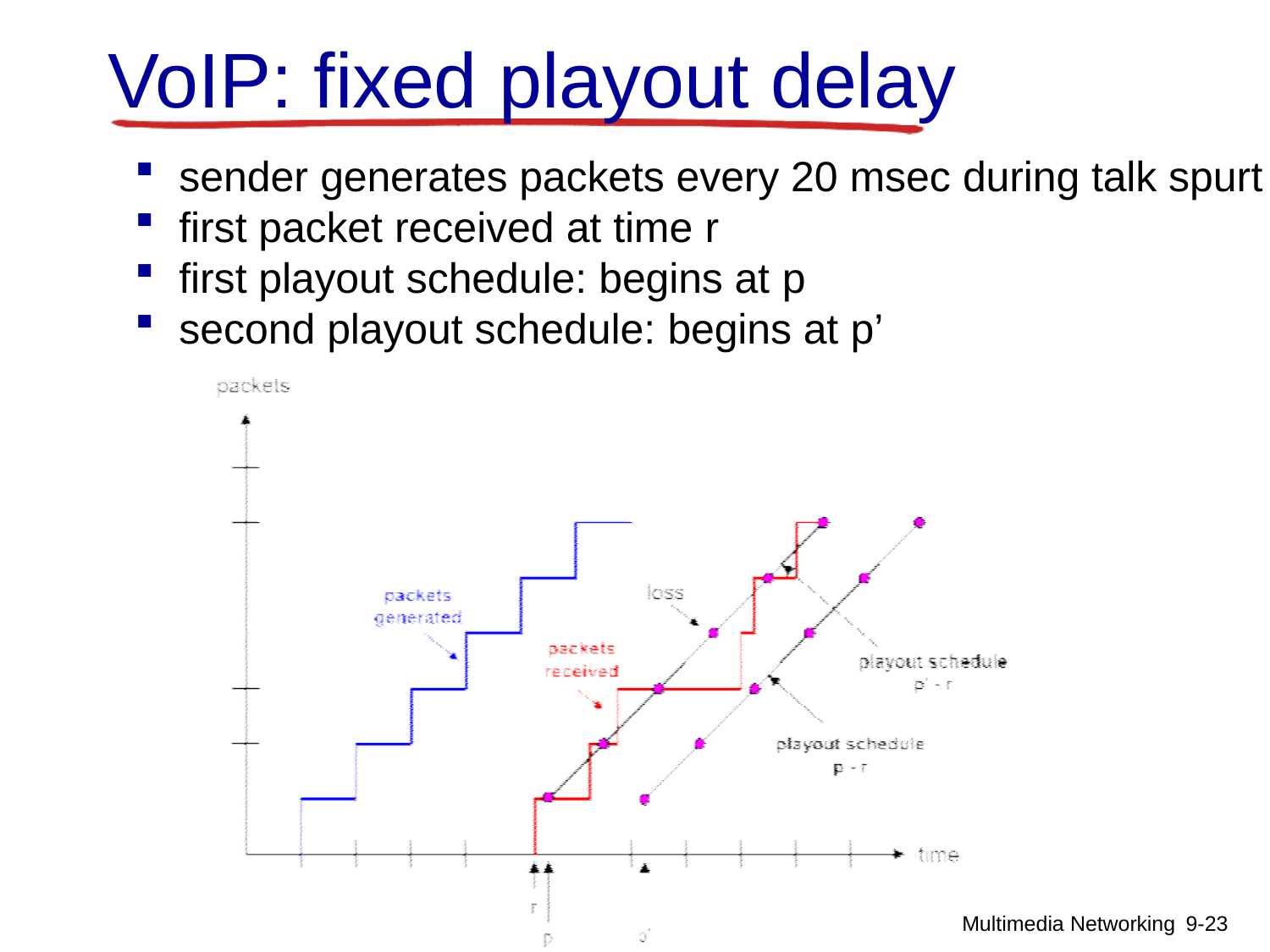

# VoIP: fixed playout delay

sender generates packets every 20 msec during talk spurt
first packet received at time r
first playout schedule: begins at p
second playout schedule: begins at p’

Multimedia Networking 9-23